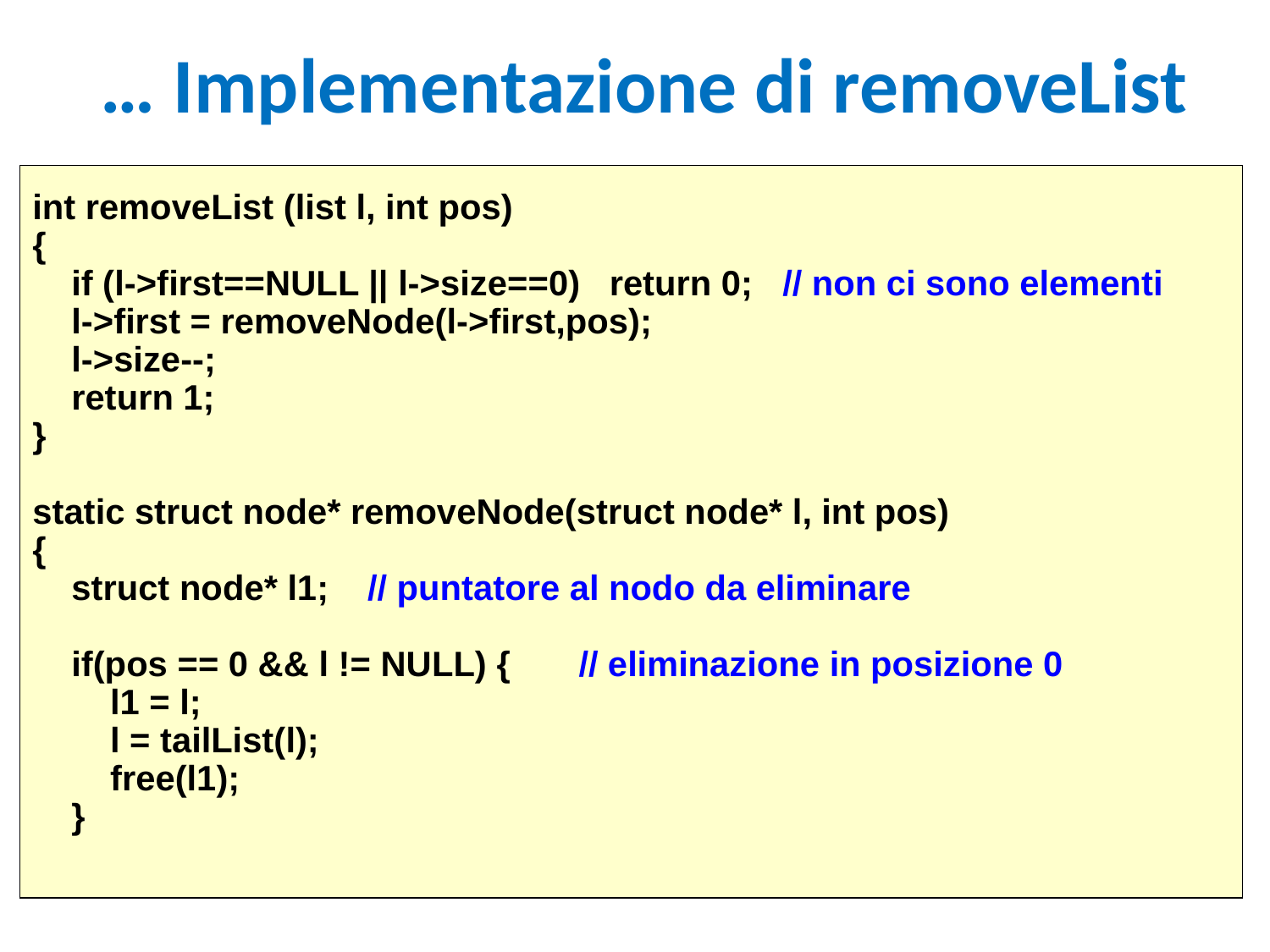

# … Implementazione di removeList
int removeList (list l, int pos)
{
    if (l->first==NULL || l->size==0)   return 0;   // non ci sono elementi
    l->first = removeNode(l->first,pos);
    l->size--;
    return 1;
}

static struct node* removeNode(struct node* l, int pos)
{
    struct node* l1;    // puntatore al nodo da eliminare

    if(pos == 0 && l != NULL) {       // eliminazione in posizione 0
        l1 = l;
        l = tailList(l);
        free(l1);
    }